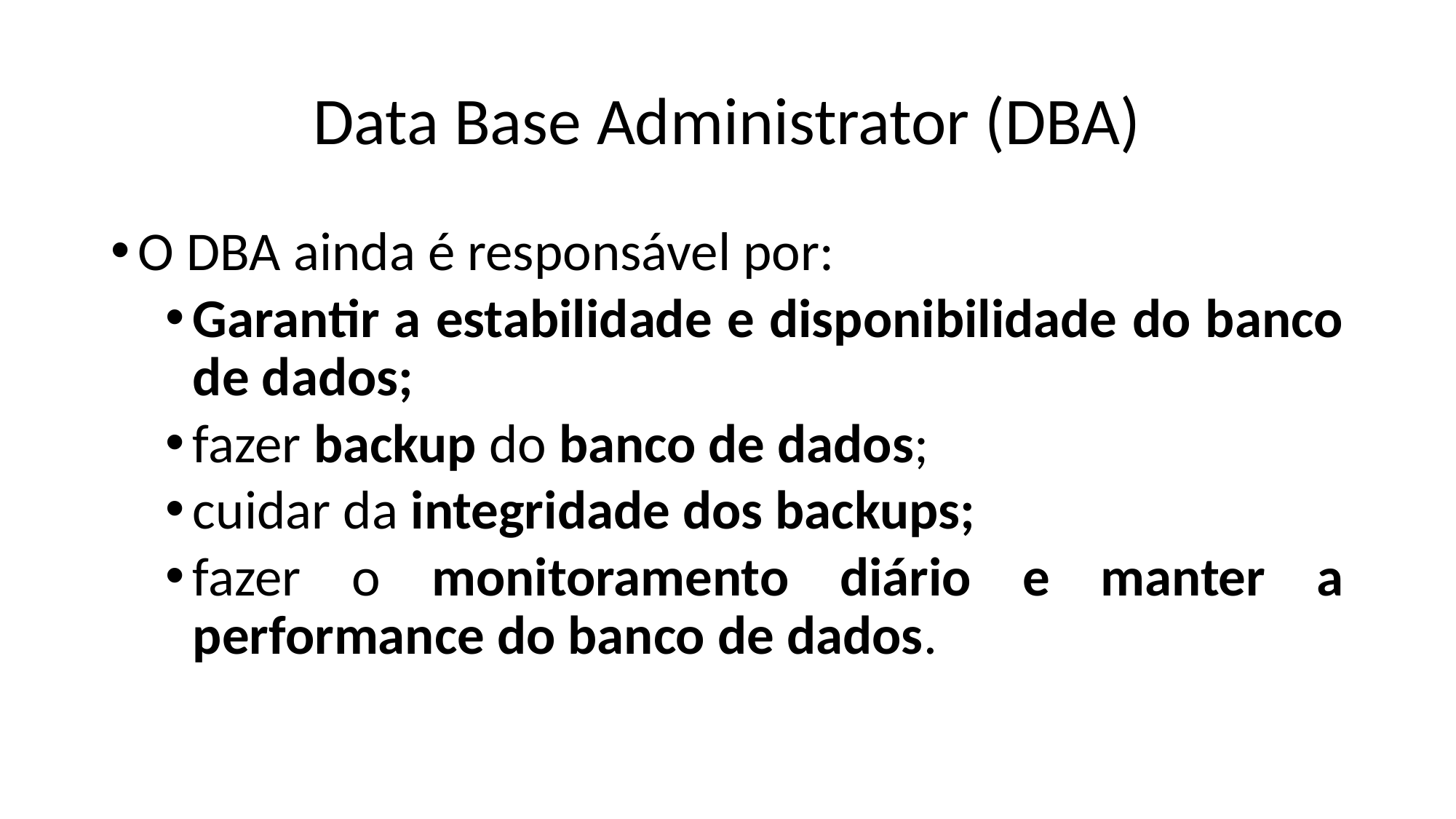

# Data Base Administrator (DBA)
O DBA ainda é responsável por:
Garantir a estabilidade e disponibilidade do banco de dados;
fazer backup do banco de dados;
cuidar da integridade dos backups;
fazer o monitoramento diário e manter a performance do banco de dados.